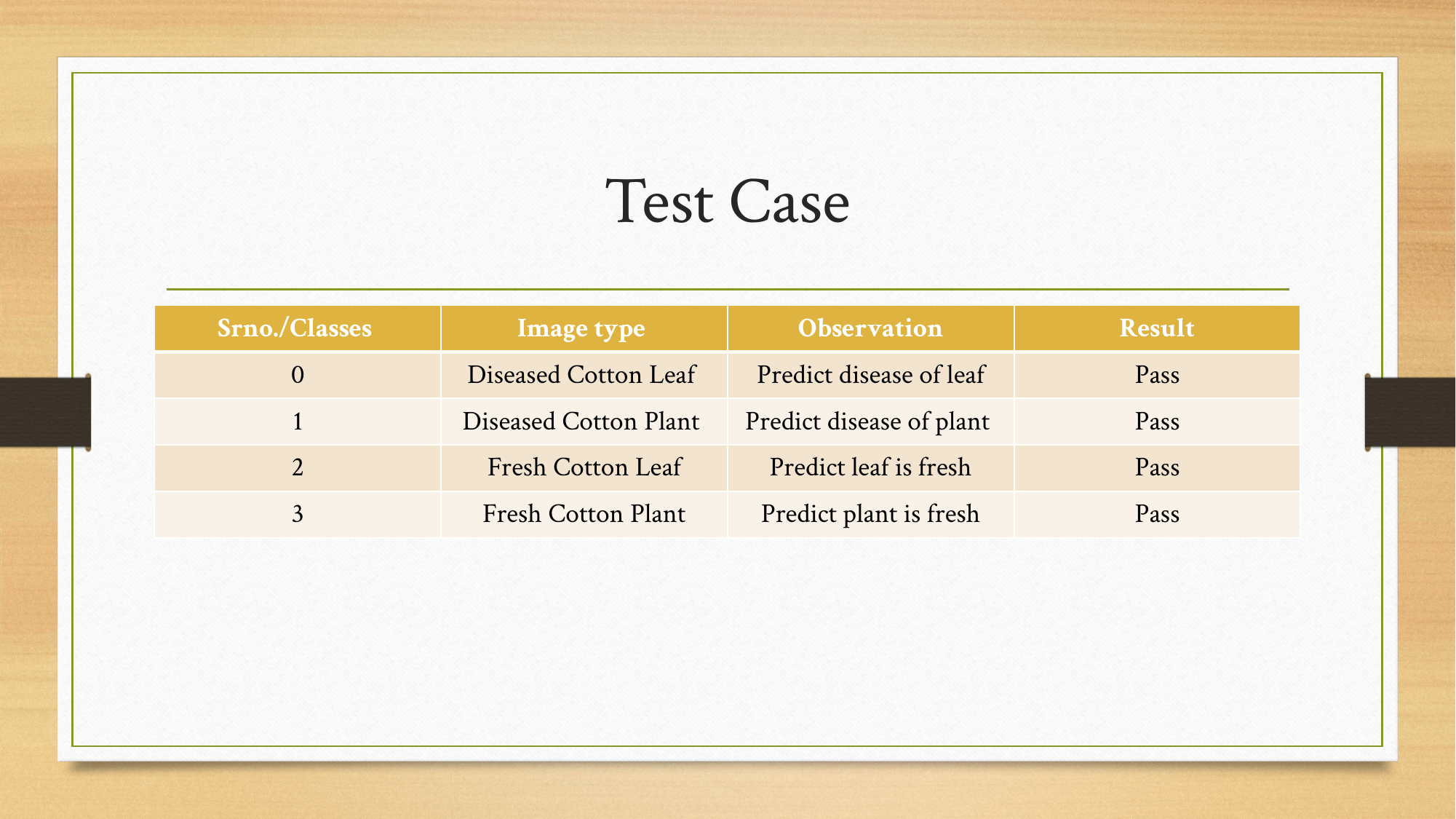

# Test Case
| Srno./Classes | Image type | Observation | Result |
| --- | --- | --- | --- |
| 0 | Diseased Cotton Leaf | Predict disease of leaf | Pass |
| 1 | Diseased Cotton Plant | Predict disease of plant | Pass |
| 2 | Fresh Cotton Leaf | Predict leaf is fresh | Pass |
| 3 | Fresh Cotton Plant | Predict plant is fresh | Pass |